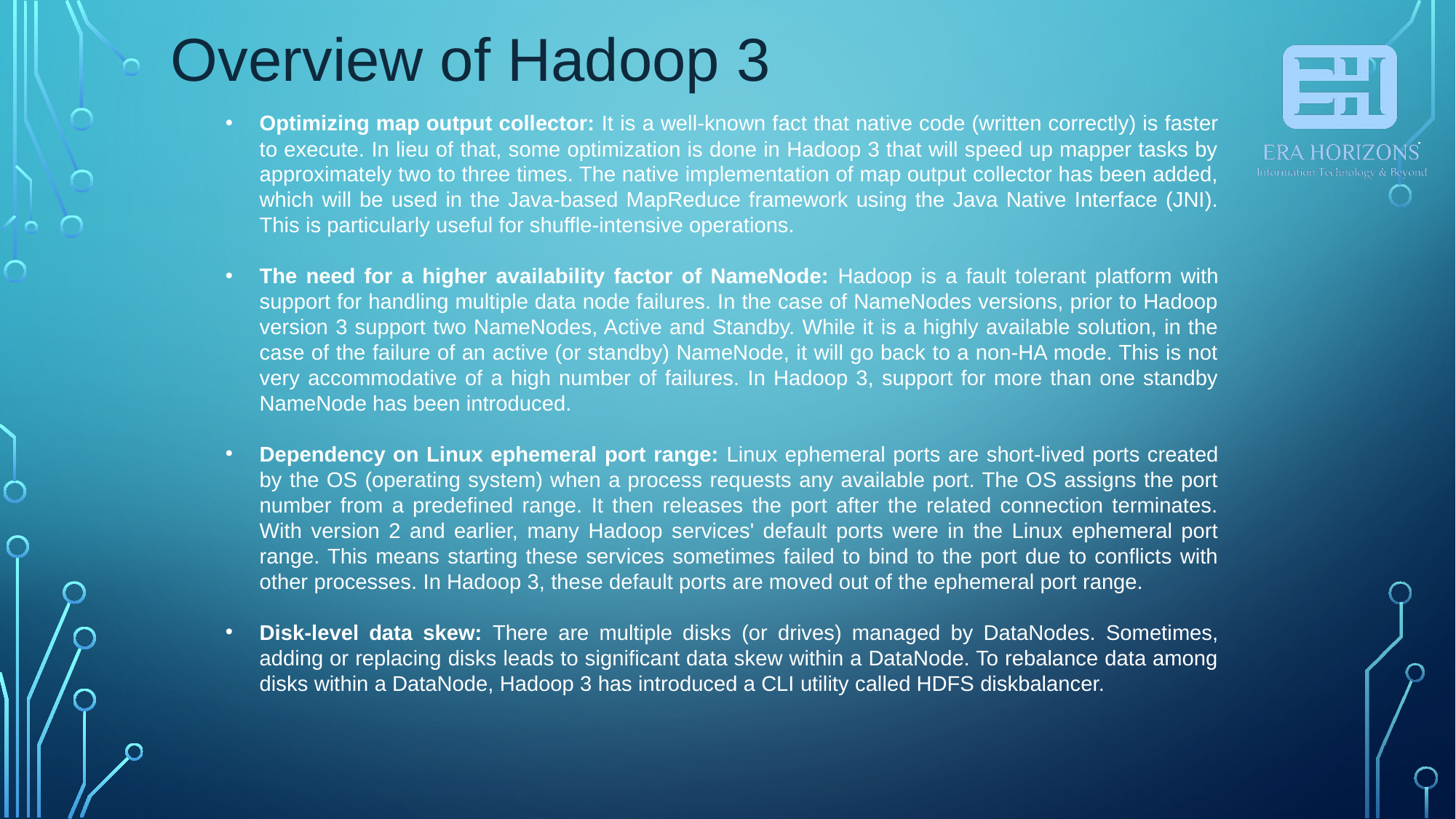

Overview of Hadoop 3
Optimizing map output collector: It is a well-known fact that native code (written correctly) is faster to execute. In lieu of that, some optimization is done in Hadoop 3 that will speed up mapper tasks by approximately two to three times. The native implementation of map output collector has been added, which will be used in the Java-based MapReduce framework using the Java Native Interface (JNI). This is particularly useful for shuffle-intensive operations.

The need for a higher availability factor of NameNode: Hadoop is a fault tolerant platform with support for handling multiple data node failures. In the case of NameNodes versions, prior to Hadoop version 3 support two NameNodes, Active and Standby. While it is a highly available solution, in the case of the failure of an active (or standby) NameNode, it will go back to a non-HA mode. This is not very accommodative of a high number of failures. In Hadoop 3, support for more than one standby NameNode has been introduced.

Dependency on Linux ephemeral port range: Linux ephemeral ports are short-lived ports created by the OS (operating system) when a process requests any available port. The OS assigns the port number from a predefined range. It then releases the port after the related connection terminates. With version 2 and earlier, many Hadoop services' default ports were in the Linux ephemeral port range. This means starting these services sometimes failed to bind to the port due to conflicts with other processes. In Hadoop 3, these default ports are moved out of the ephemeral port range.

Disk-level data skew: There are multiple disks (or drives) managed by DataNodes. Sometimes, adding or replacing disks leads to significant data skew within a DataNode. To rebalance data among disks within a DataNode, Hadoop 3 has introduced a CLI utility called HDFS diskbalancer.